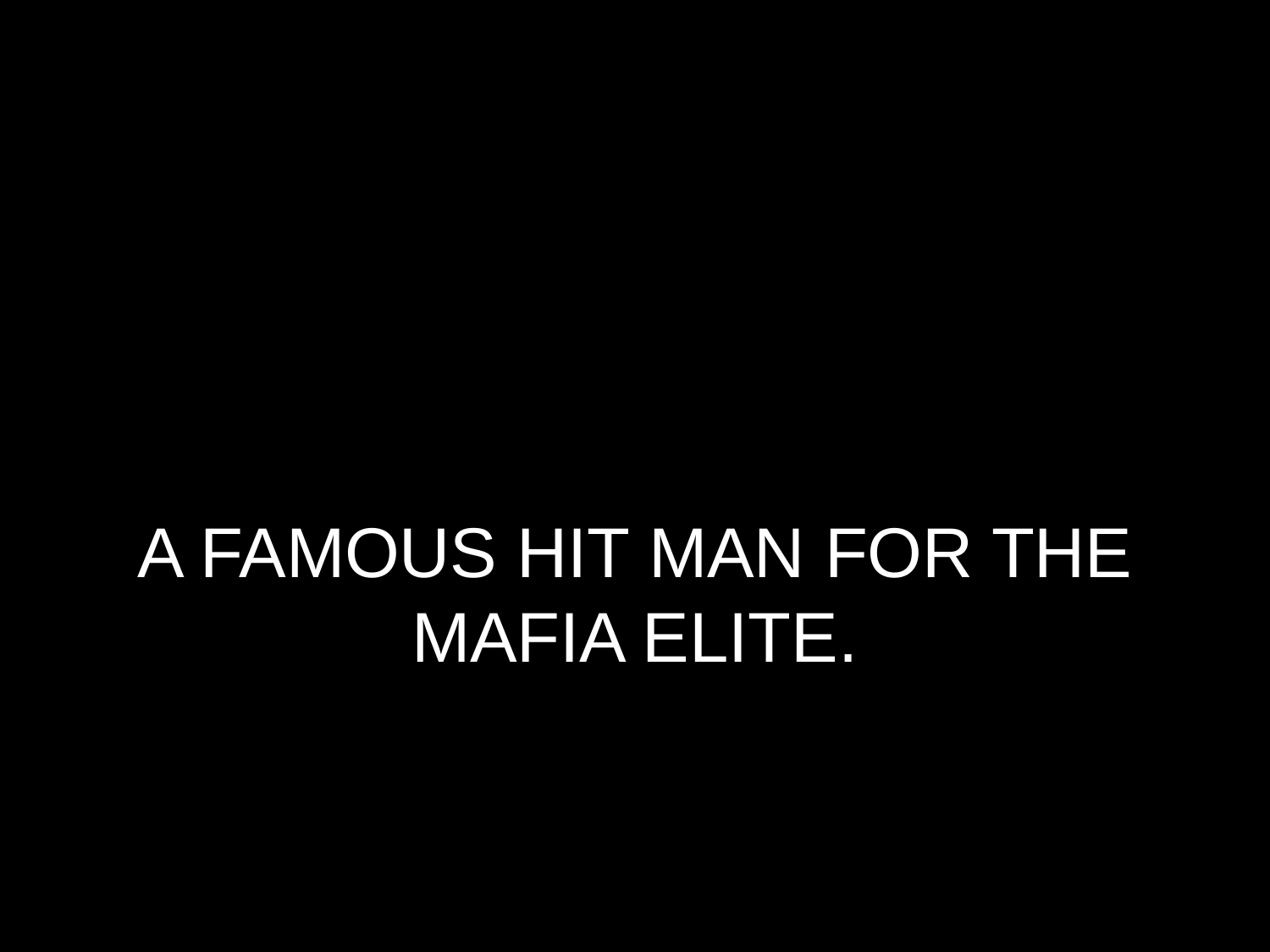

# A FAMOUS HIT MAN FOR THE MAFIA ELITE.